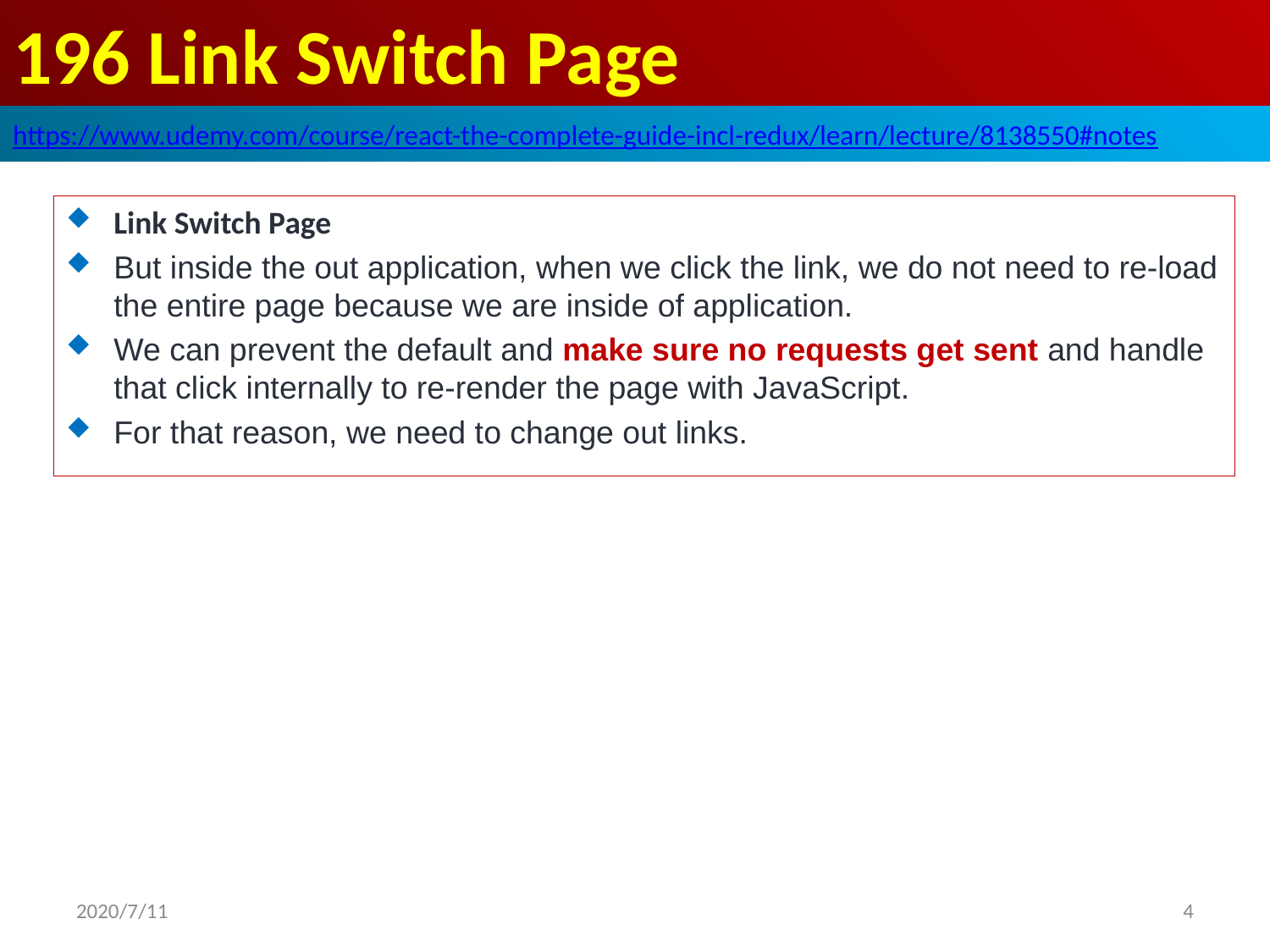

# 196 Link Switch Page
https://www.udemy.com/course/react-the-complete-guide-incl-redux/learn/lecture/8138550#notes
Link Switch Page
But inside the out application, when we click the link, we do not need to re-load the entire page because we are inside of application.
We can prevent the default and make sure no requests get sent and handle that click internally to re-render the page with JavaScript.
For that reason, we need to change out links.
2020/7/11
4